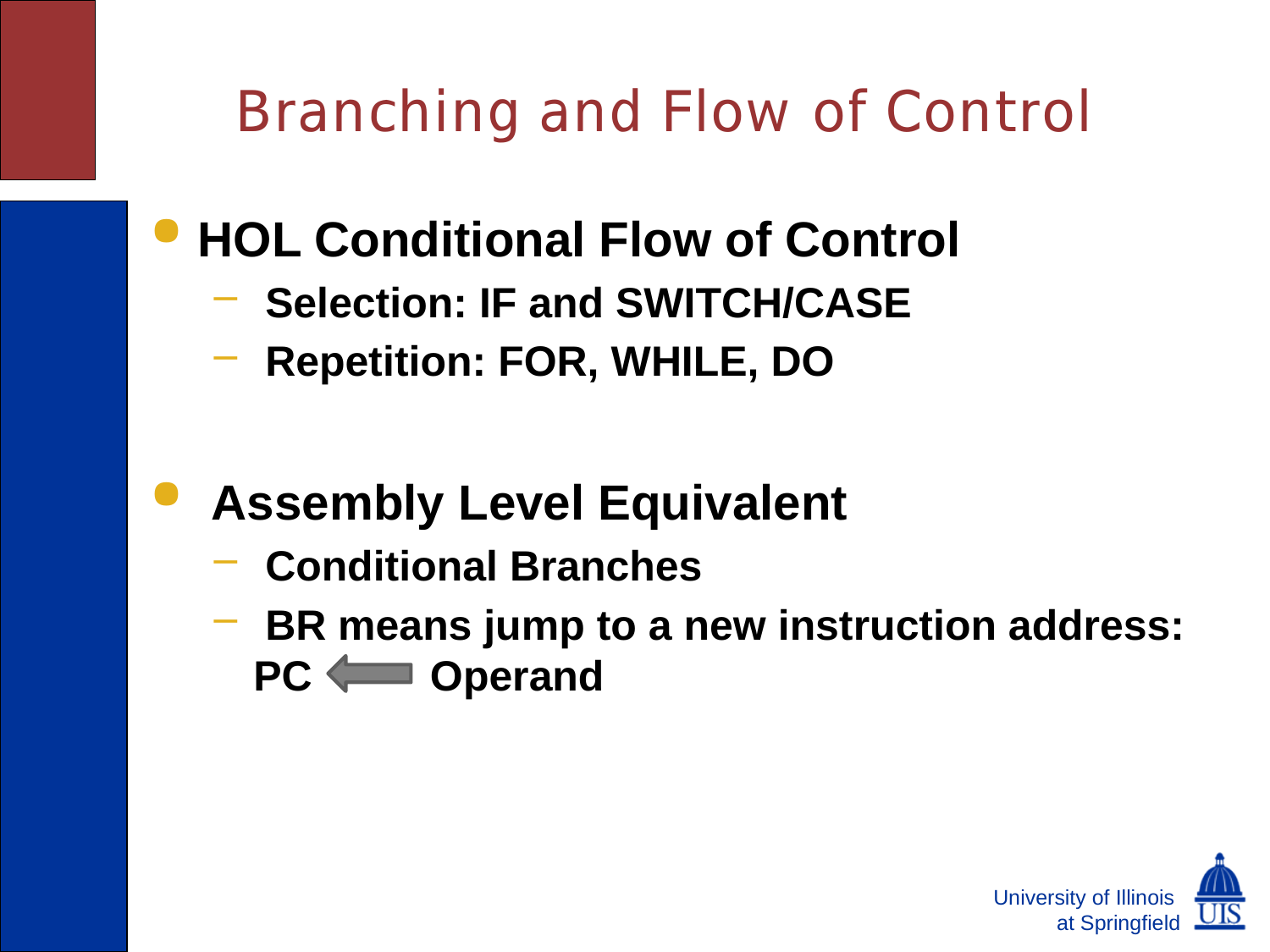

# Branching and Flow of Control
HOL Conditional Flow of Control
 Selection: IF and SWITCH/CASE
 Repetition: FOR, WHILE, DO

 Assembly Level Equivalent
 Conditional Branches
 BR means jump to a new instruction address: PC          Operand